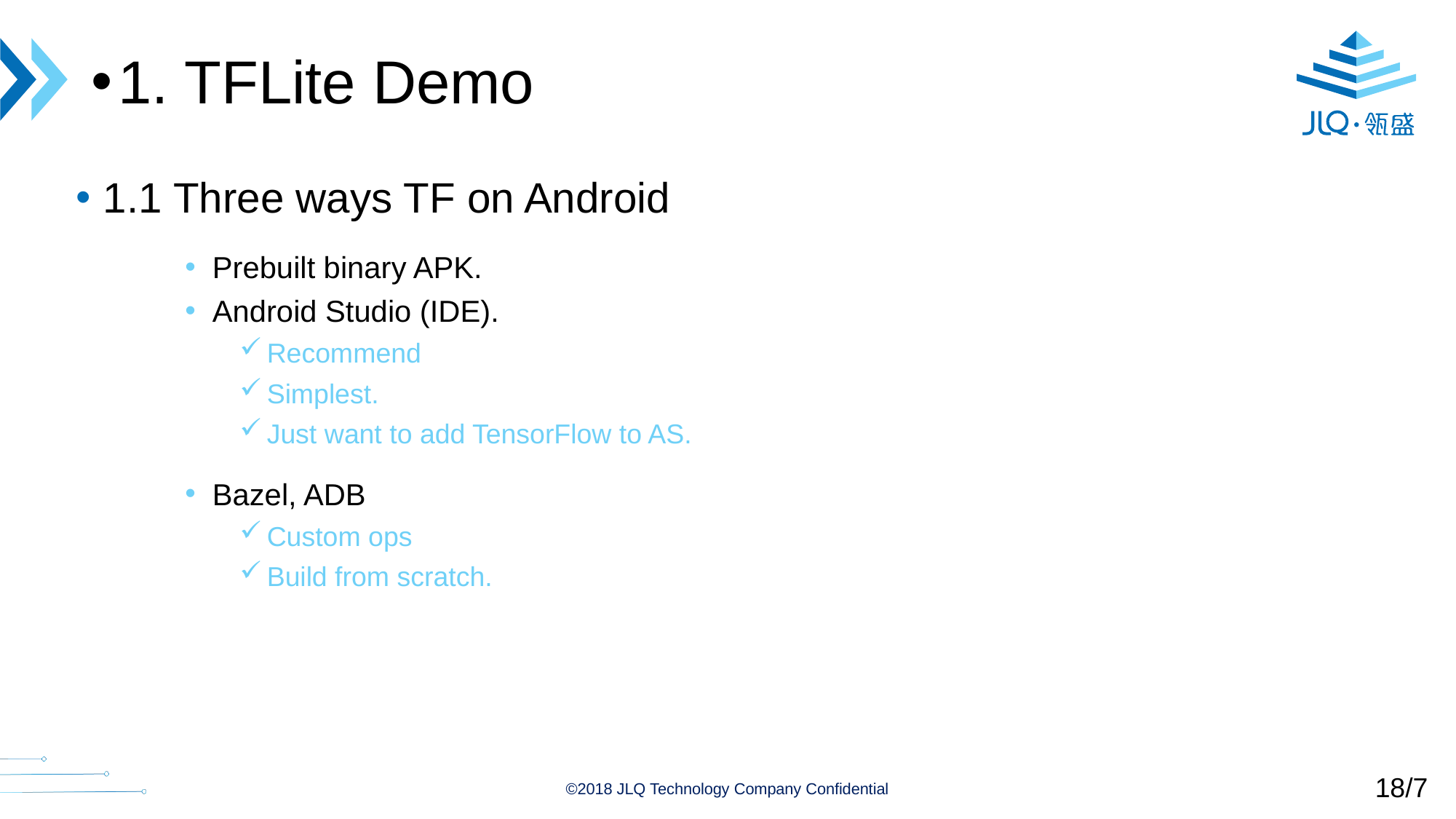

1. TFLite Demo

1.1 Three ways TF on Android
Prebuilt binary APK.
Android Studio (IDE).
Recommend
Simplest.
Just want to add TensorFlow to AS.
Bazel, ADB
Custom ops
Build from scratch.
18/7